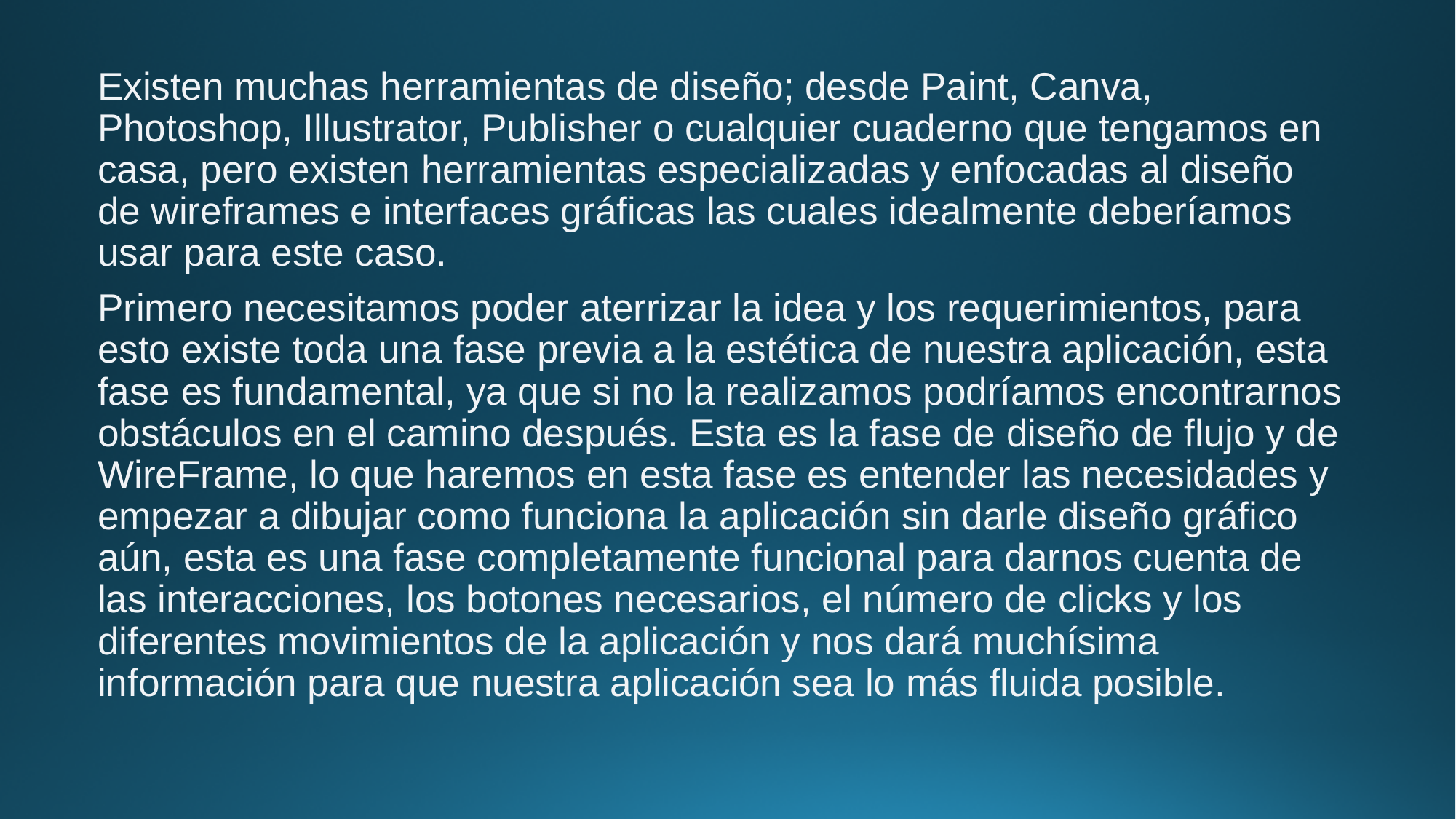

Existen muchas herramientas de diseño; desde Paint, Canva, Photoshop, Illustrator, Publisher o cualquier cuaderno que tengamos en casa, pero existen herramientas especializadas y enfocadas al diseño de wireframes e interfaces gráficas las cuales idealmente deberíamos usar para este caso.
Primero necesitamos poder aterrizar la idea y los requerimientos, para esto existe toda una fase previa a la estética de nuestra aplicación, esta fase es fundamental, ya que si no la realizamos podríamos encontrarnos obstáculos en el camino después. Esta es la fase de diseño de flujo y de WireFrame, lo que haremos en esta fase es entender las necesidades y empezar a dibujar como funciona la aplicación sin darle diseño gráfico aún, esta es una fase completamente funcional para darnos cuenta de las interacciones, los botones necesarios, el número de clicks y los diferentes movimientos de la aplicación y nos dará muchísima información para que nuestra aplicación sea lo más fluida posible.